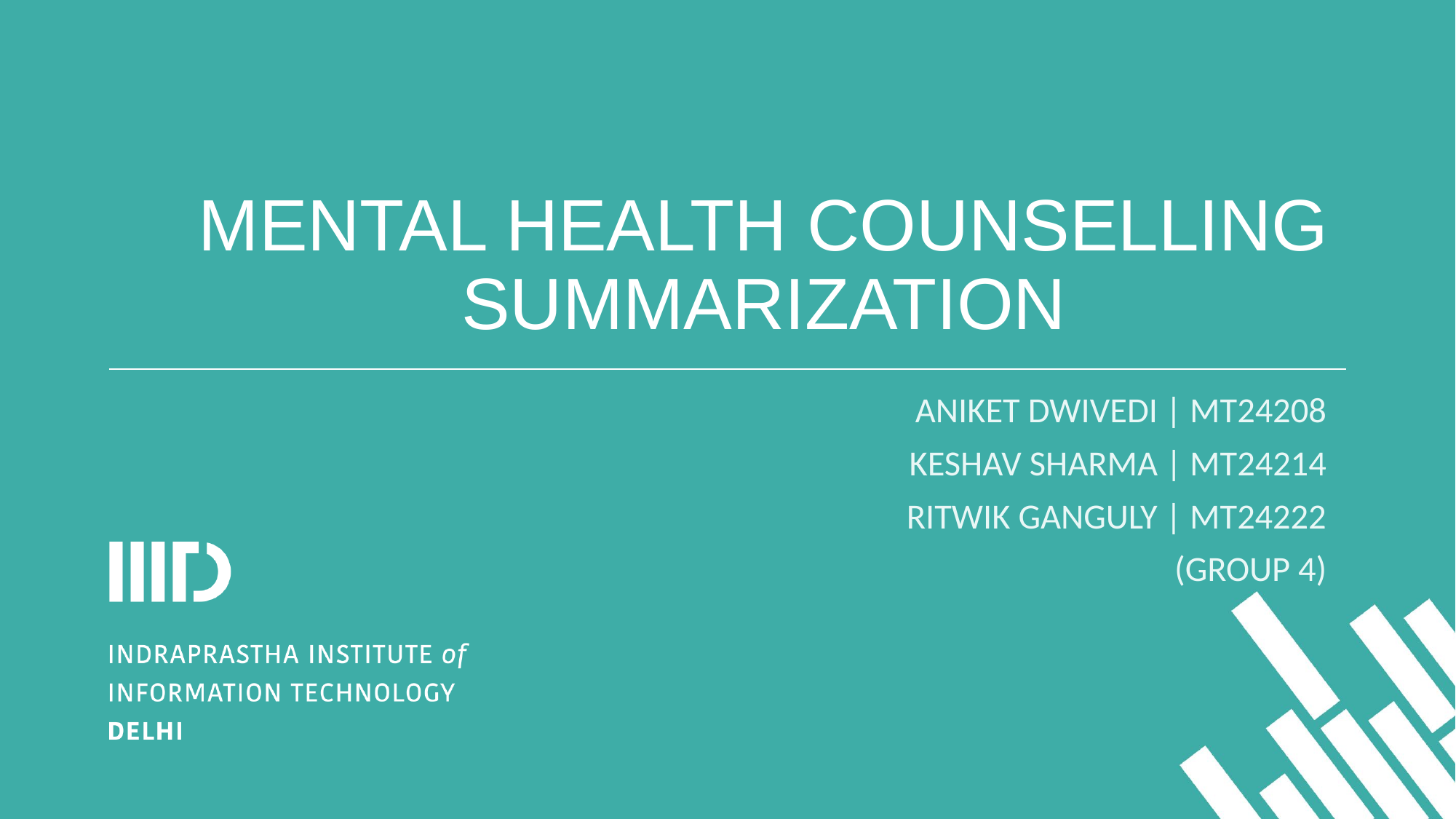

# MENTAL HEALTH COUNSELLING SUMMARIZATION
ANIKET DWIVEDI | MT24208
KESHAV SHARMA | MT24214
RITWIK GANGULY | MT24222
(GROUP 4)